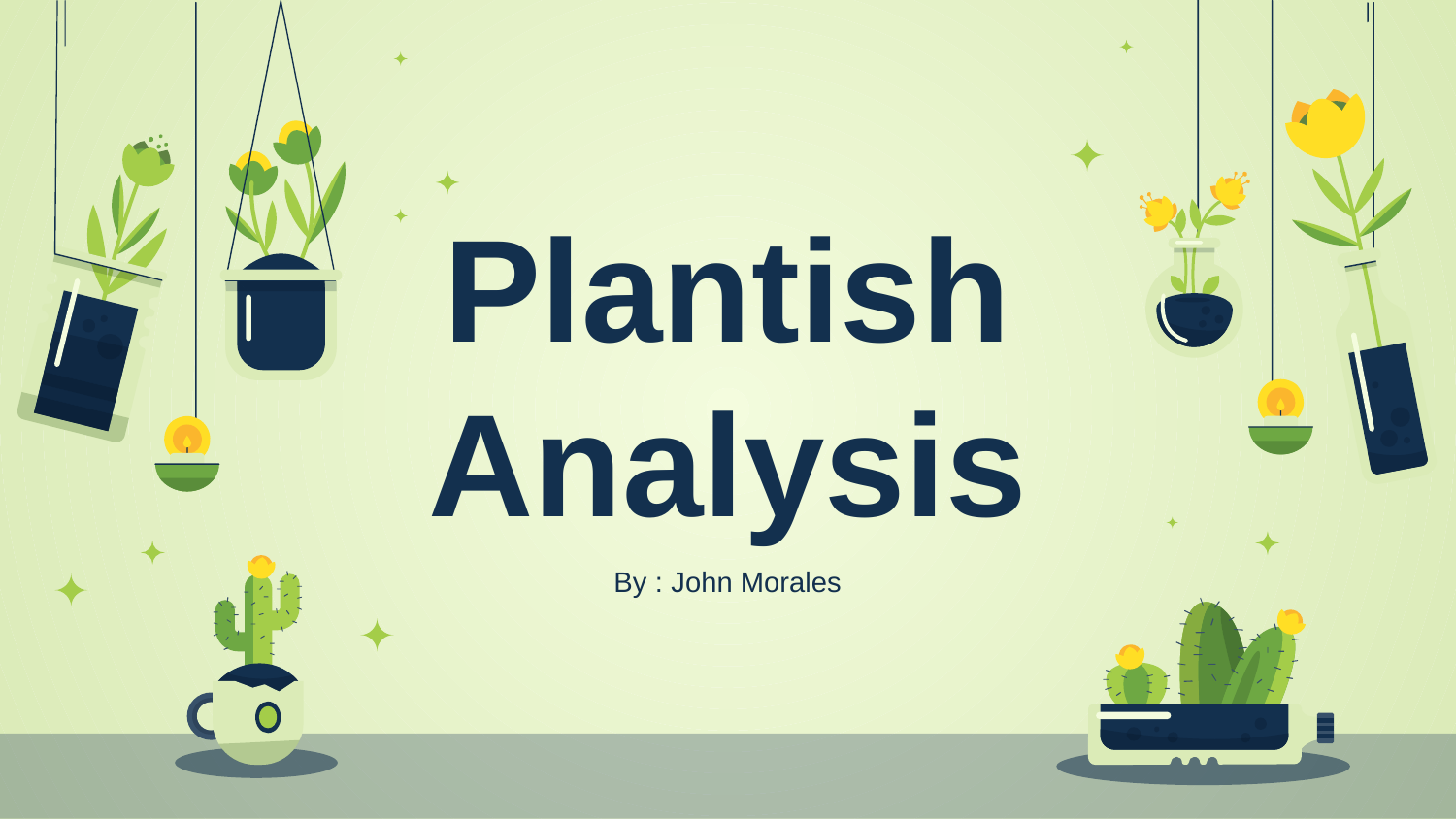

# Plantish Analysis

By : John Morales